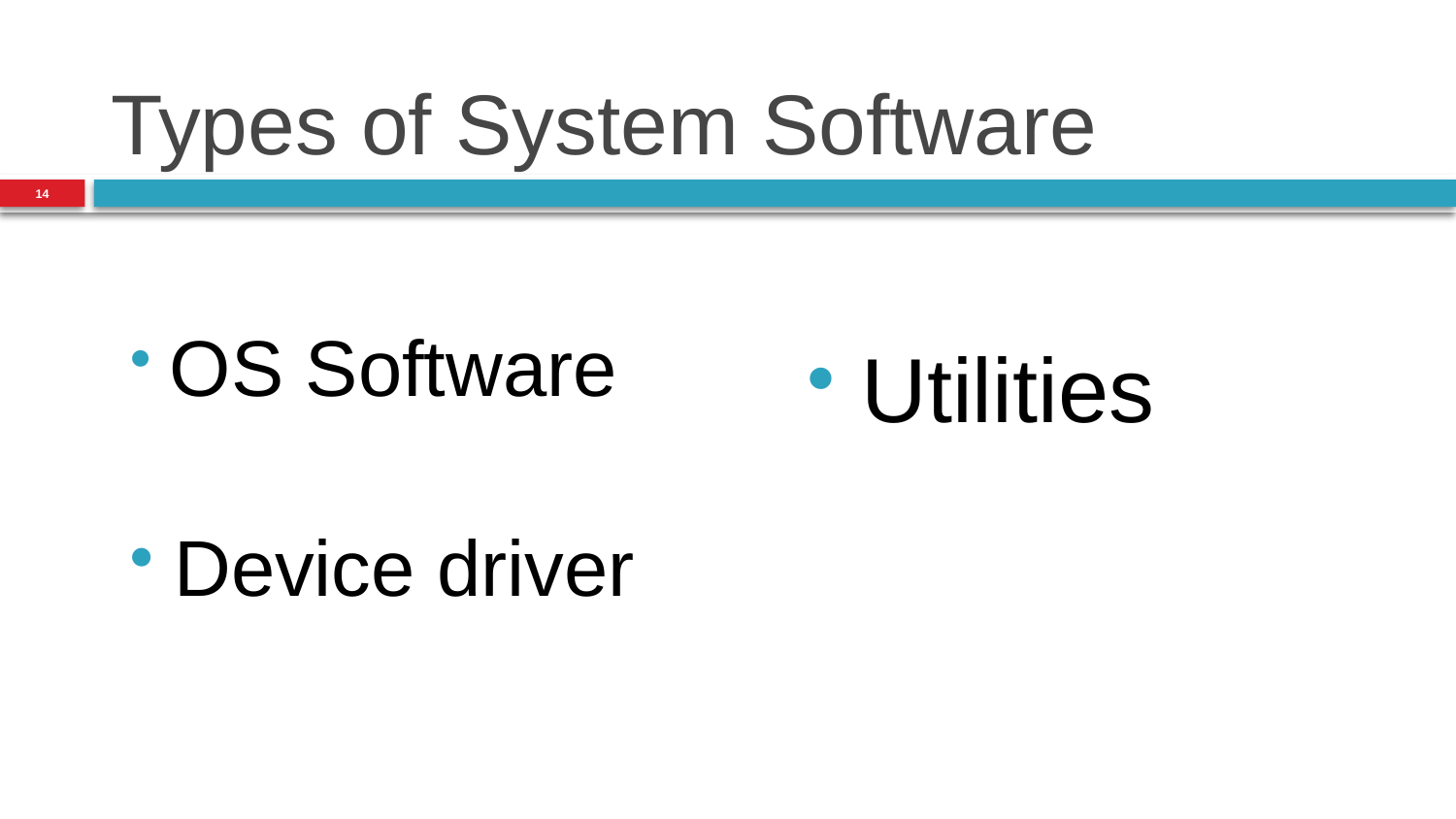

# Types of System Software
14
 Utilities

 OS Software
 Device driver